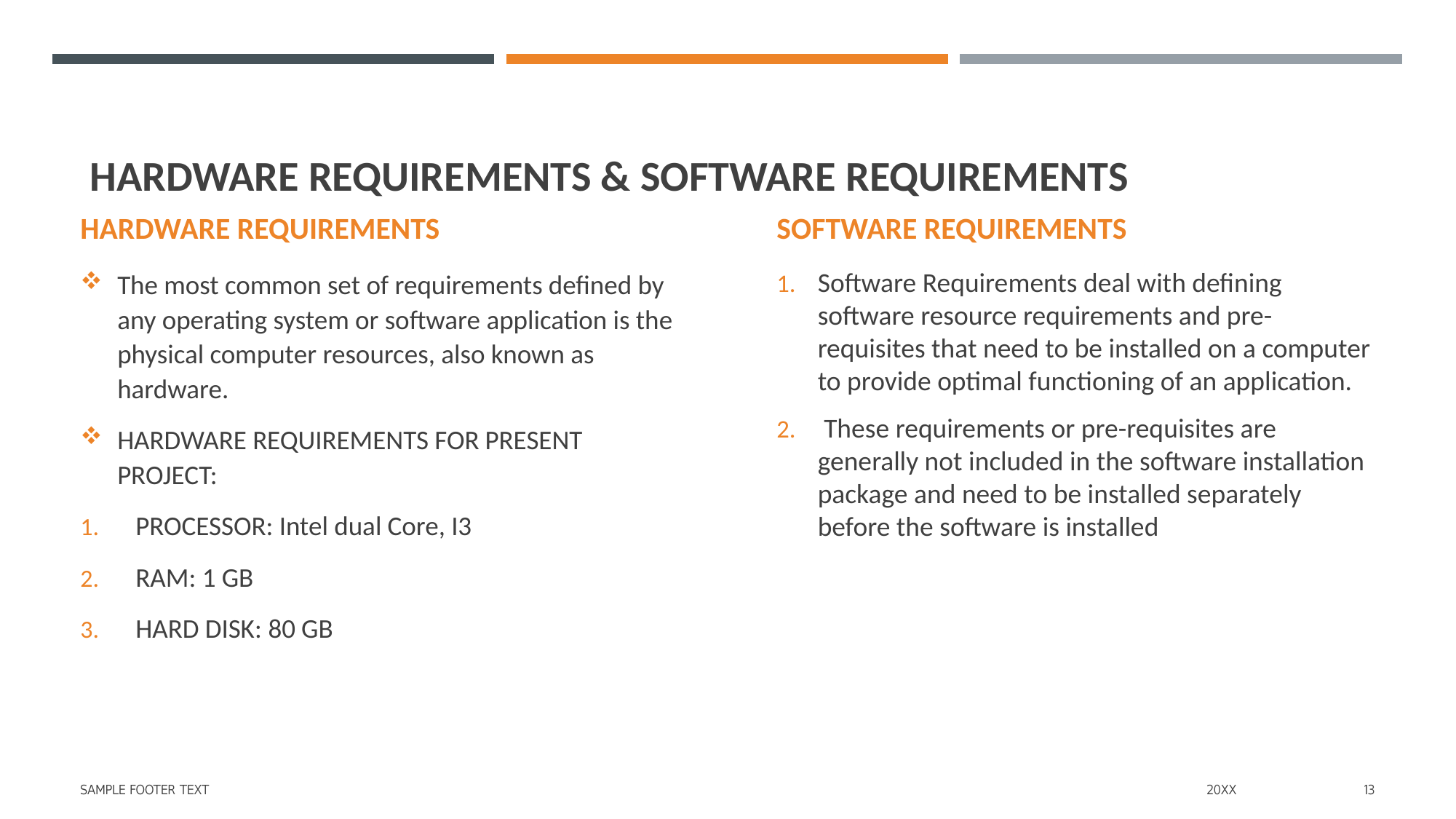

# HARDWARE REQUIREMENTS & SOFTWARE REQUIREMENTS
HARDWARE REQUIREMENTS
SOFTWARE REQUIREMENTS
The most common set of requirements defined by any operating system or software application is the physical computer resources, also known as hardware.
HARDWARE REQUIREMENTS FOR PRESENT PROJECT:
PROCESSOR: Intel dual Core, I3
RAM: 1 GB
HARD DISK: 80 GB

Software Requirements deal with defining software resource requirements and pre-requisites that need to be installed on a computer to provide optimal functioning of an application.
 These requirements or pre-requisites are generally not included in the software installation package and need to be installed separately before the software is installed
Sample Footer Text
20XX
13